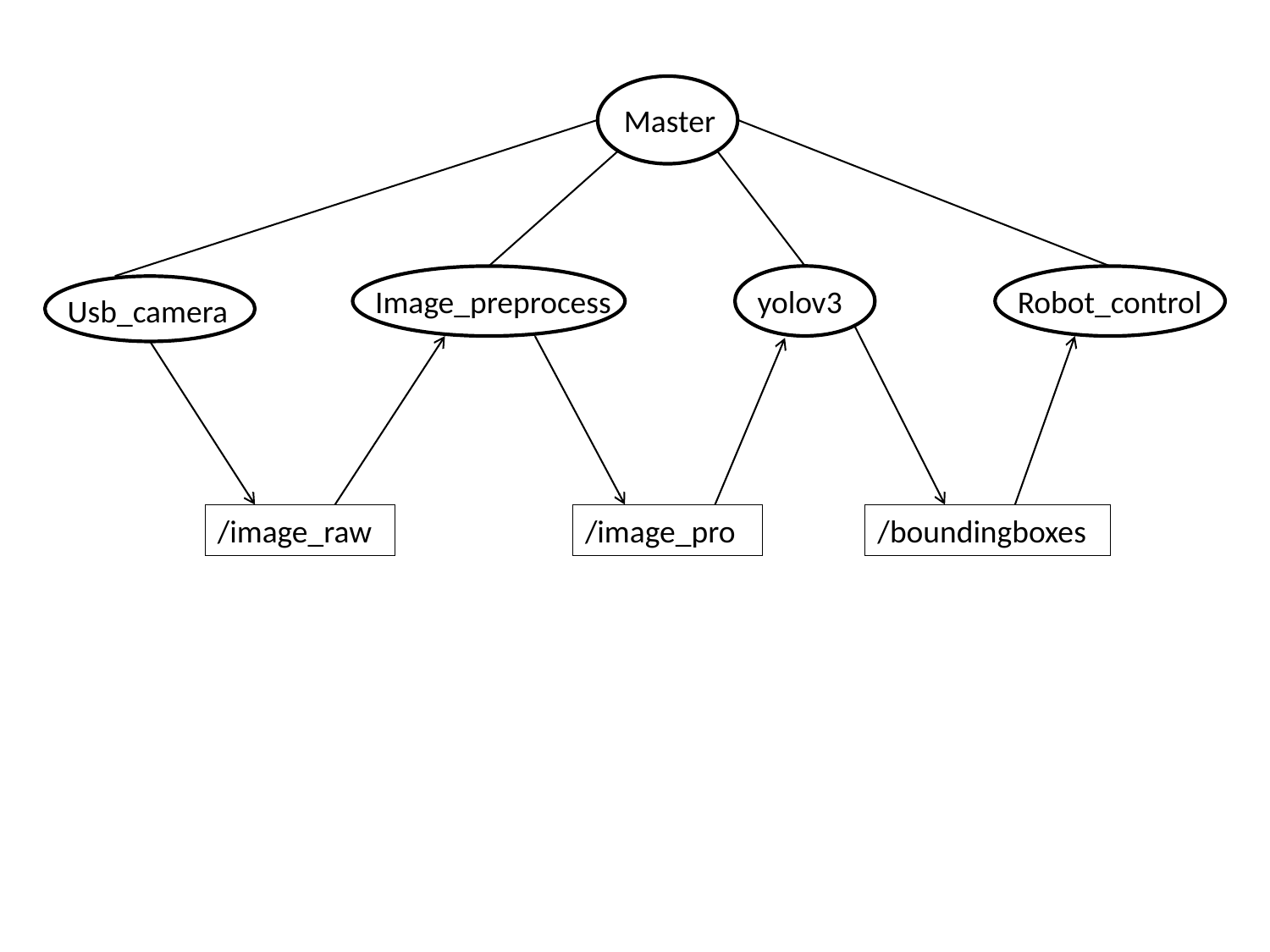

Master

yolov3
Image_preprocess
Robot_control

Usb_camera
/image_raw
/image_pro
/boundingboxes